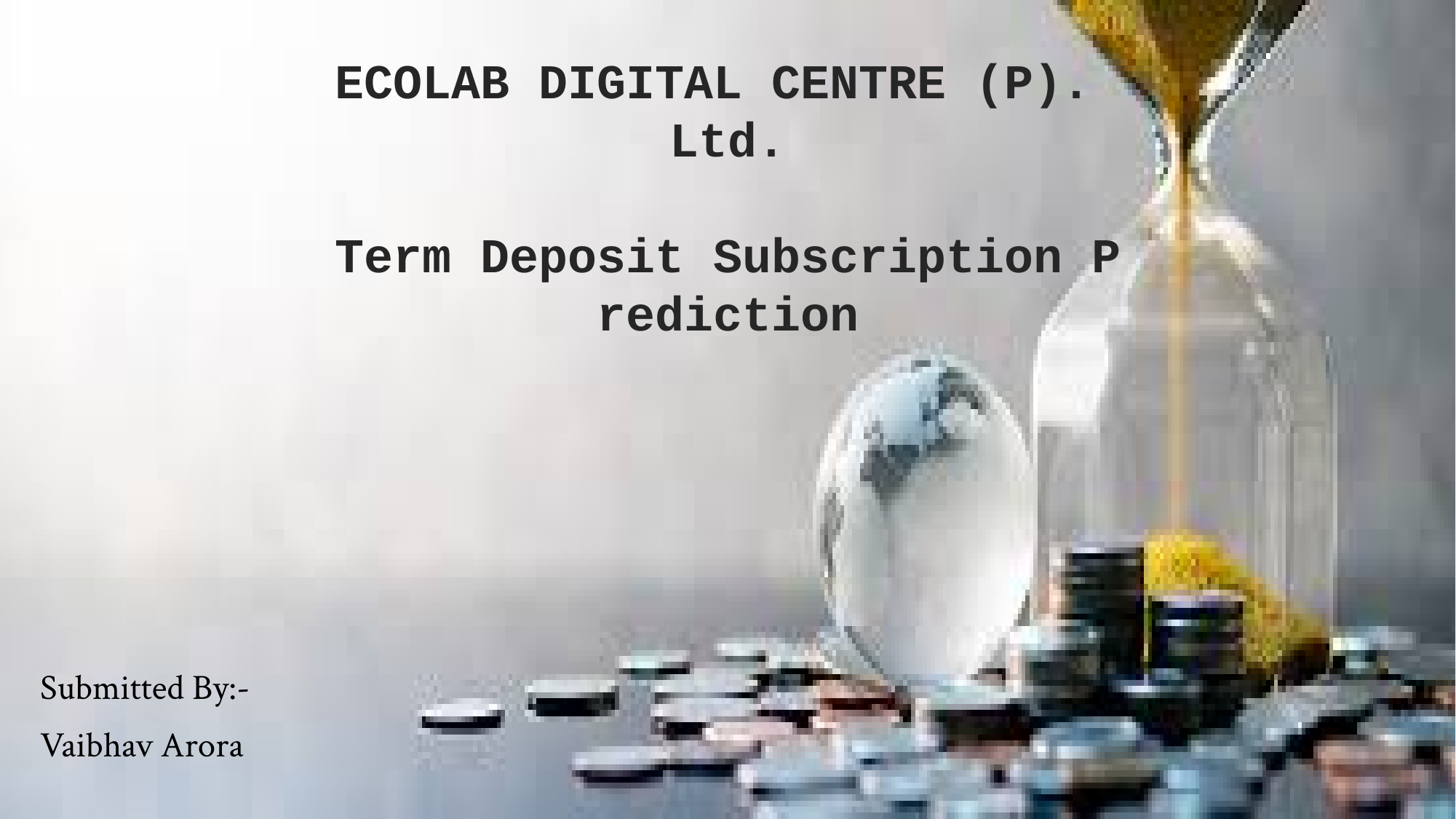

# ECOLAB DIGITAL CENTRE (P). Ltd. Term Deposit Subscription Prediction
Submitted By:-
Vaibhav Arora